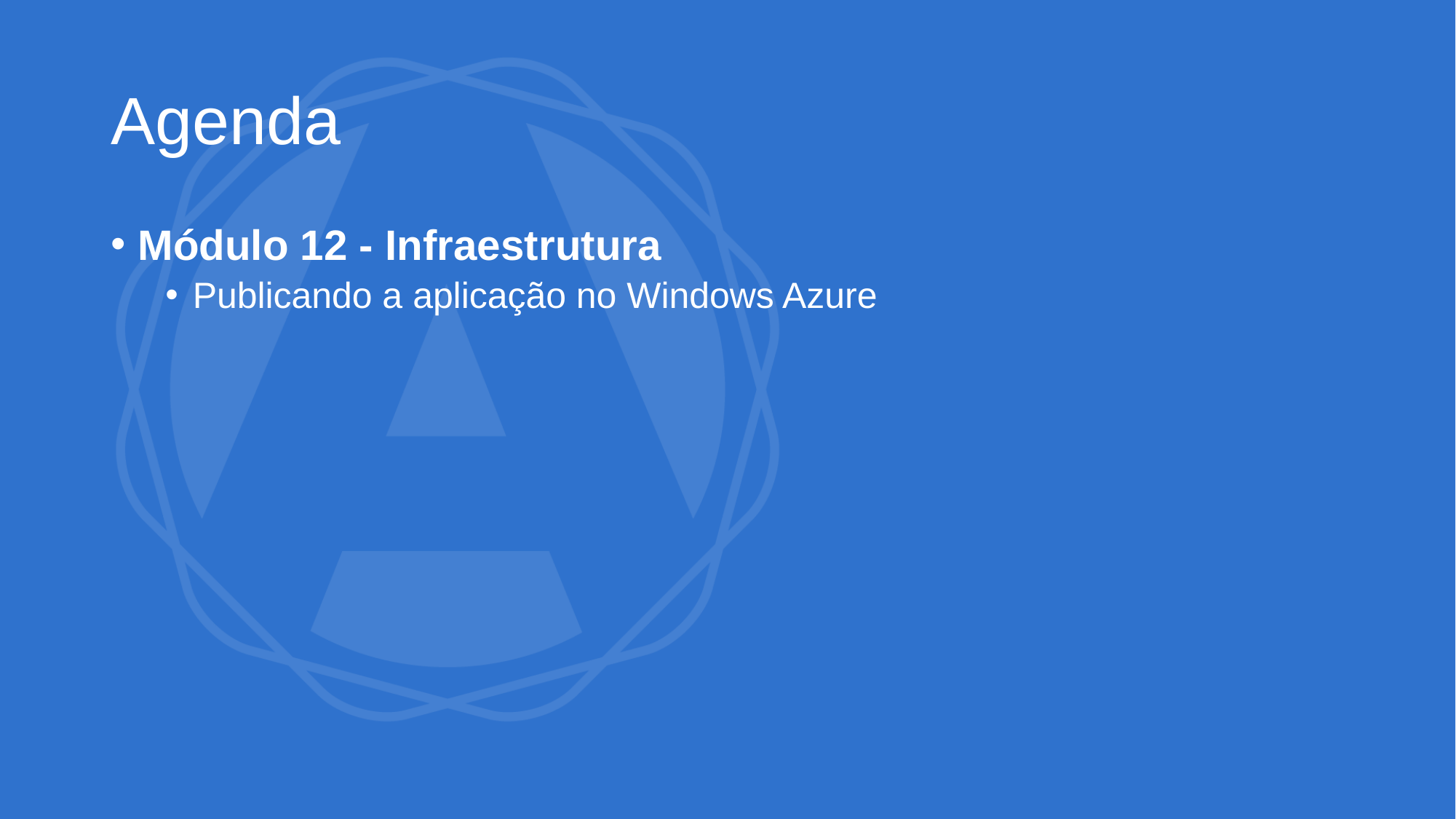

# Agenda
Módulo 12 - Infraestrutura
Publicando a aplicação no Windows Azure